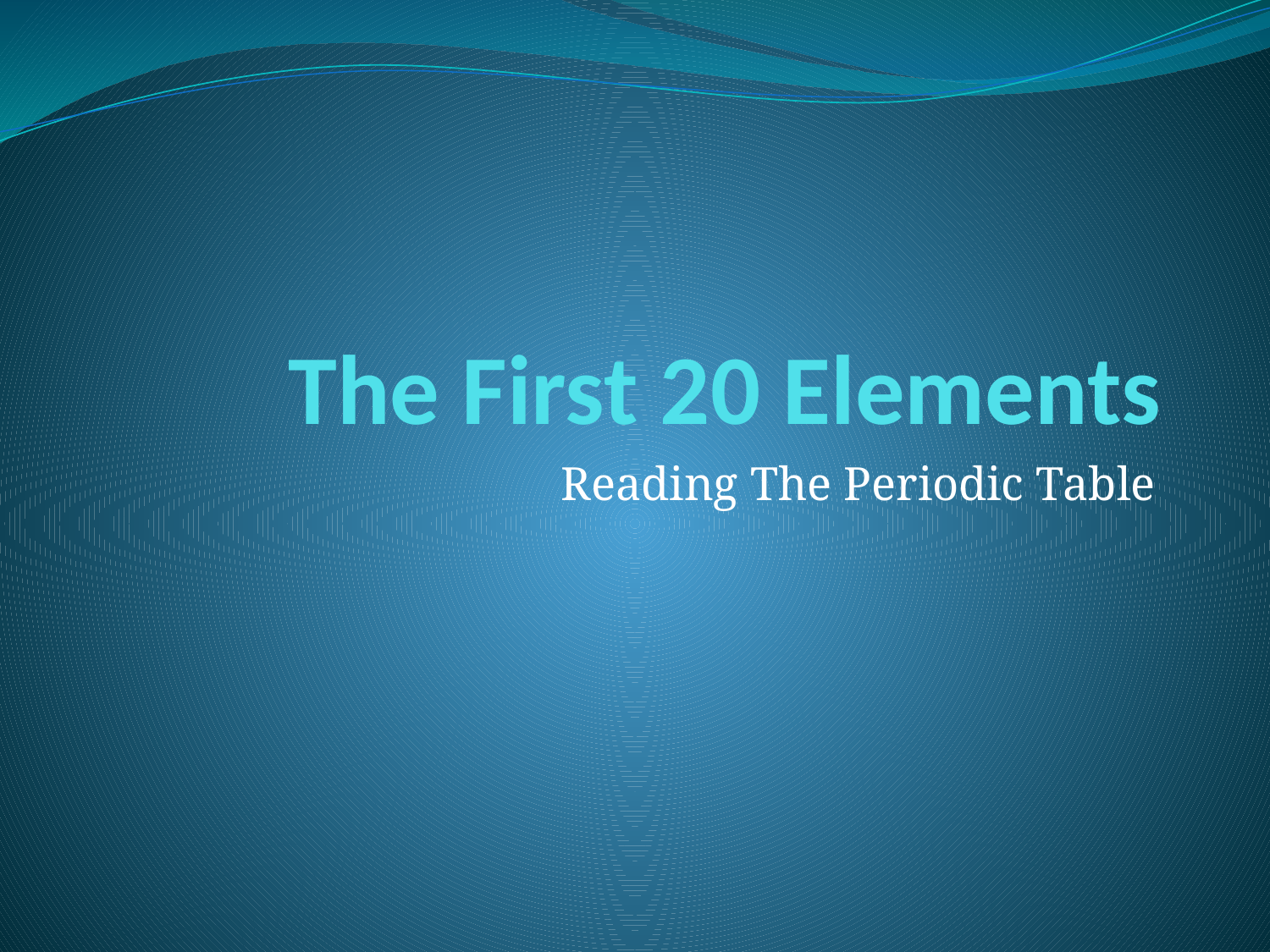

# The First 20 Elements
Reading The Periodic Table